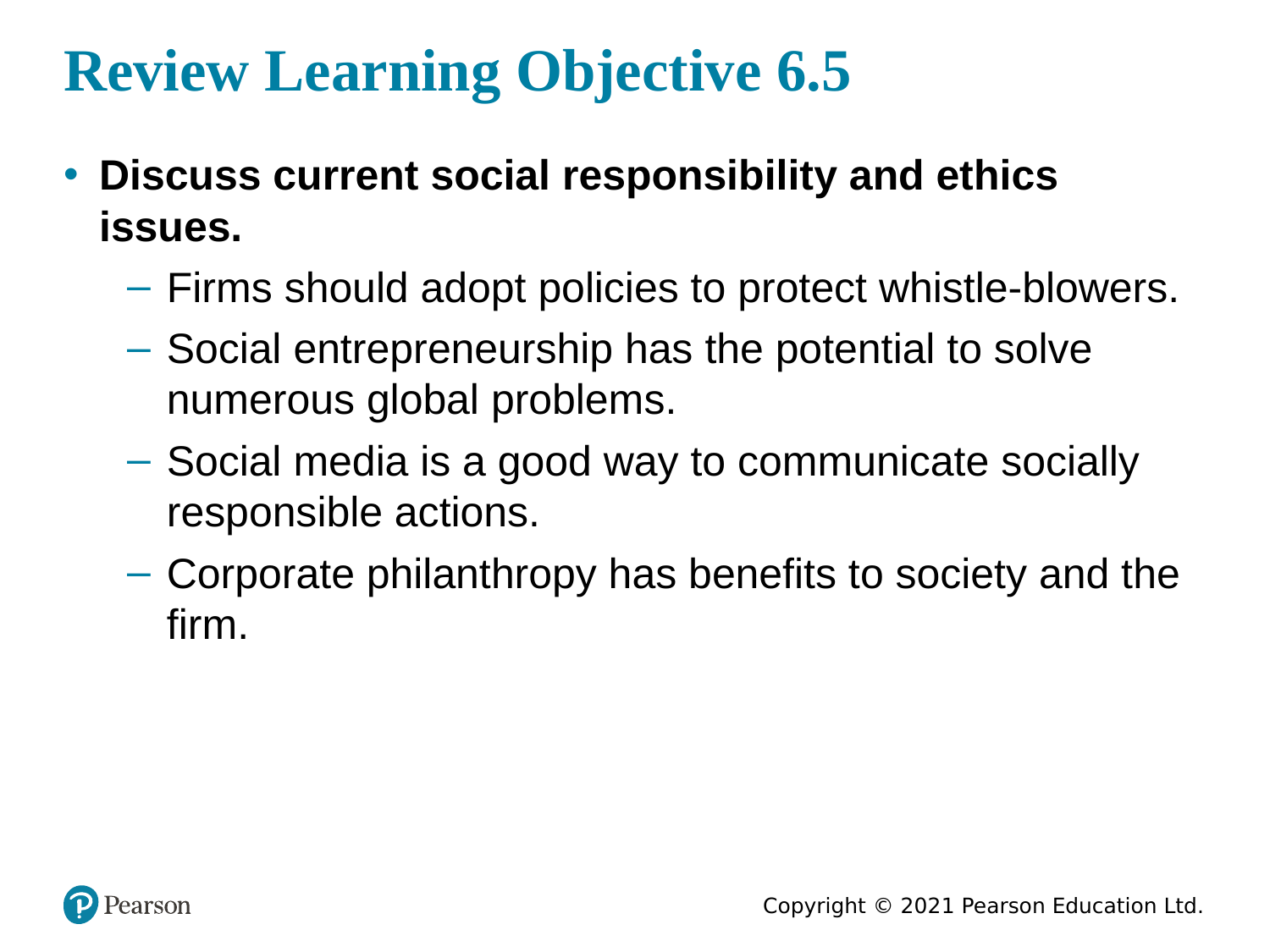

# Review Learning Objective 6.5
Discuss current social responsibility and ethics issues.
Firms should adopt policies to protect whistle-blowers.
Social entrepreneurship has the potential to solve numerous global problems.
Social media is a good way to communicate socially responsible actions.
Corporate philanthropy has benefits to society and the firm.